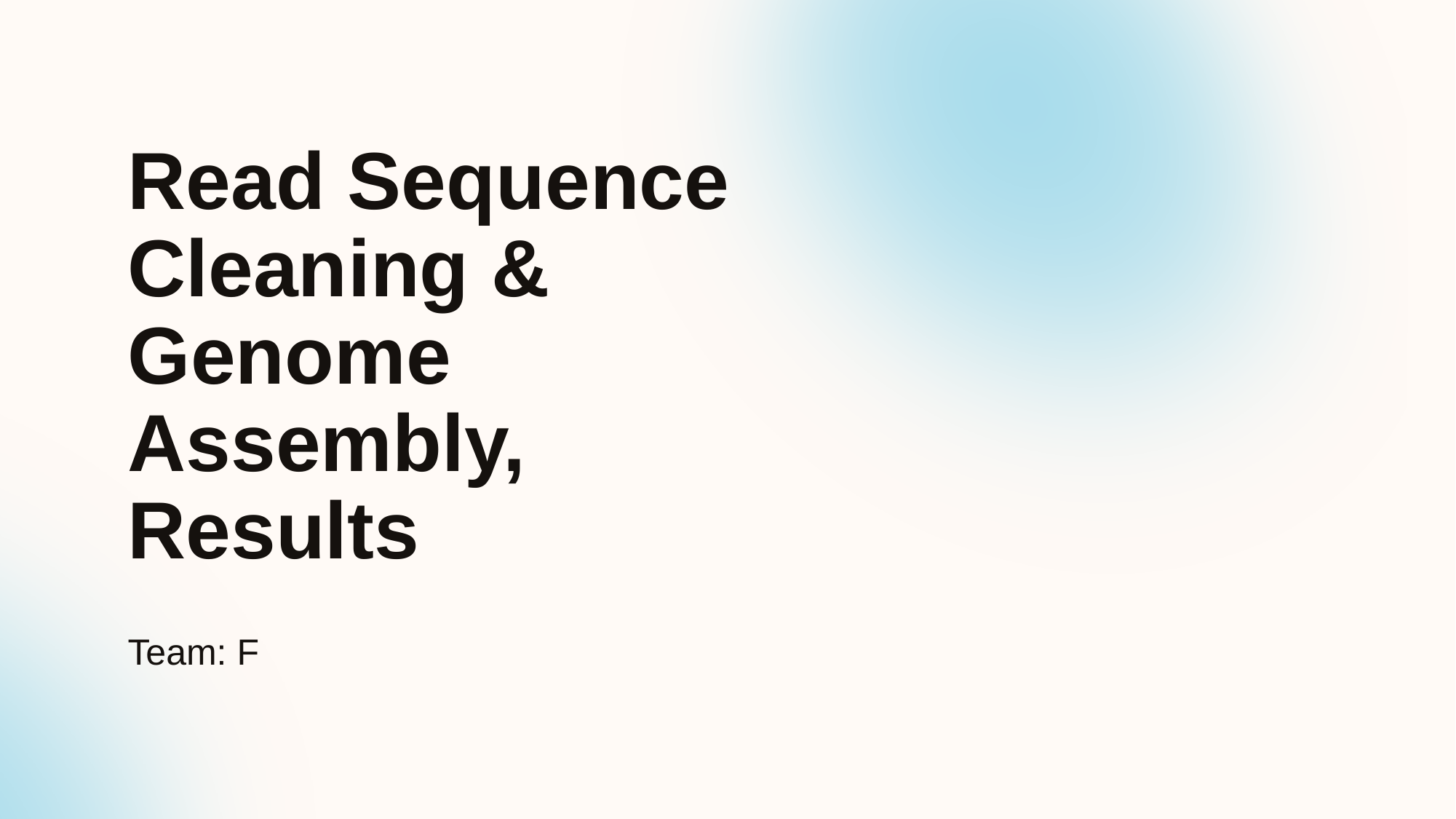

# Read Sequence Cleaning & Genome Assembly, Results
Team: F